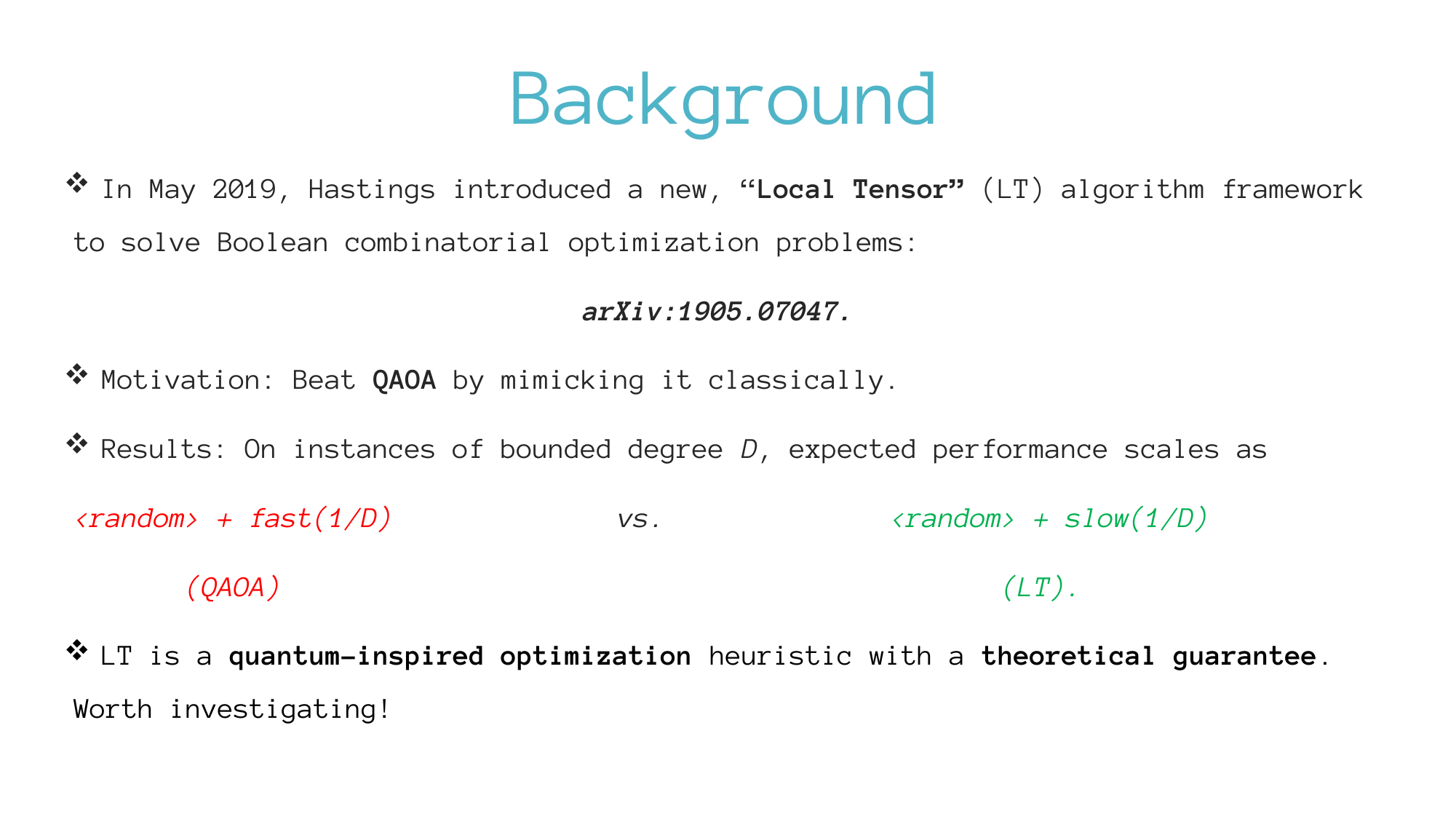

# Background
 In May 2019, Hastings introduced a new, “Local Tensor” (LT) algorithm framework to solve Boolean combinatorial optimization problems:
arXiv:1905.07047.
 Motivation: Beat QAOA by mimicking it classically.
 Results: On instances of bounded degree D, expected performance scales as
<random> + fast(1/D)              vs.              <random> + slow(1/D)
       (QAOA)                                             (LT).
 LT is a quantum-inspired optimization heuristic with a theoretical guarantee. Worth investigating!